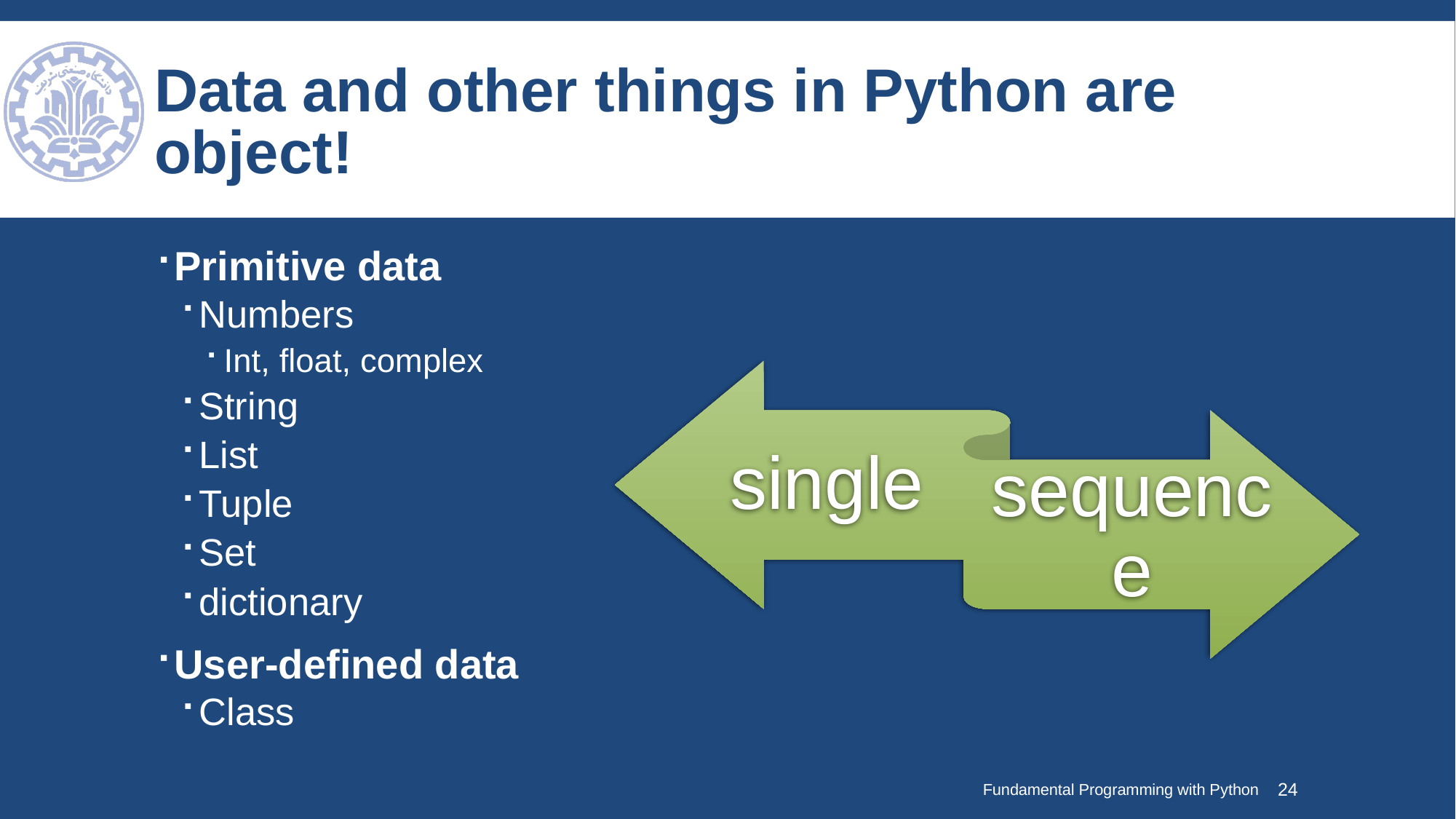

# Data and other things in Python are object!
Primitive data
Numbers
Int, float, complex
String
List
Tuple
Set
dictionary
User-defined data
Class

single
sequence
Fundamental Programming with Python
24